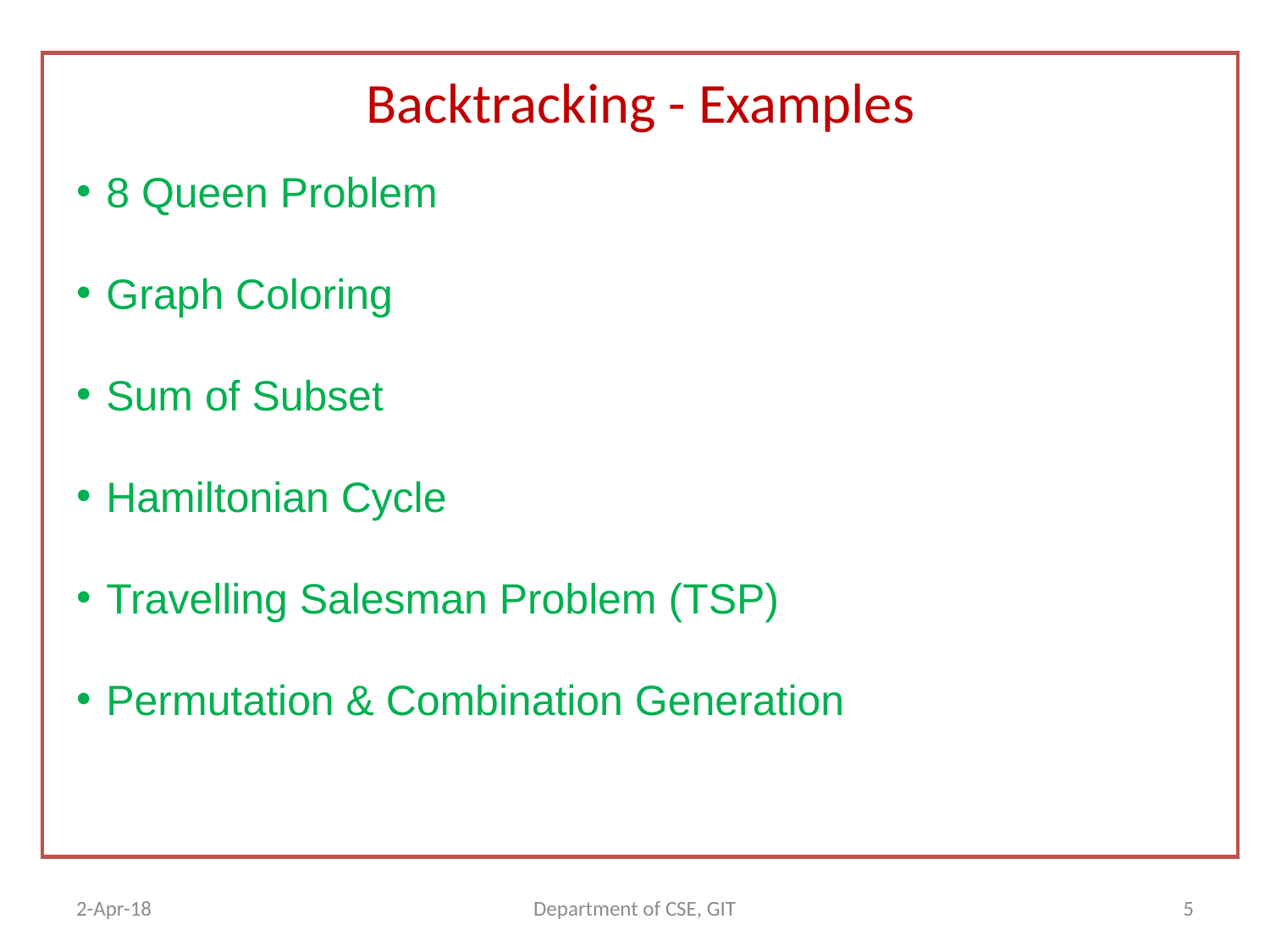

# Backtracking - Examples
8 Queen Problem

Graph Coloring

Sum of Subset

Hamiltonian Cycle

Travelling Salesman Problem (TSP)

Permutation & Combination Generation

2-Apr-18
Department of CSE, GIT
5